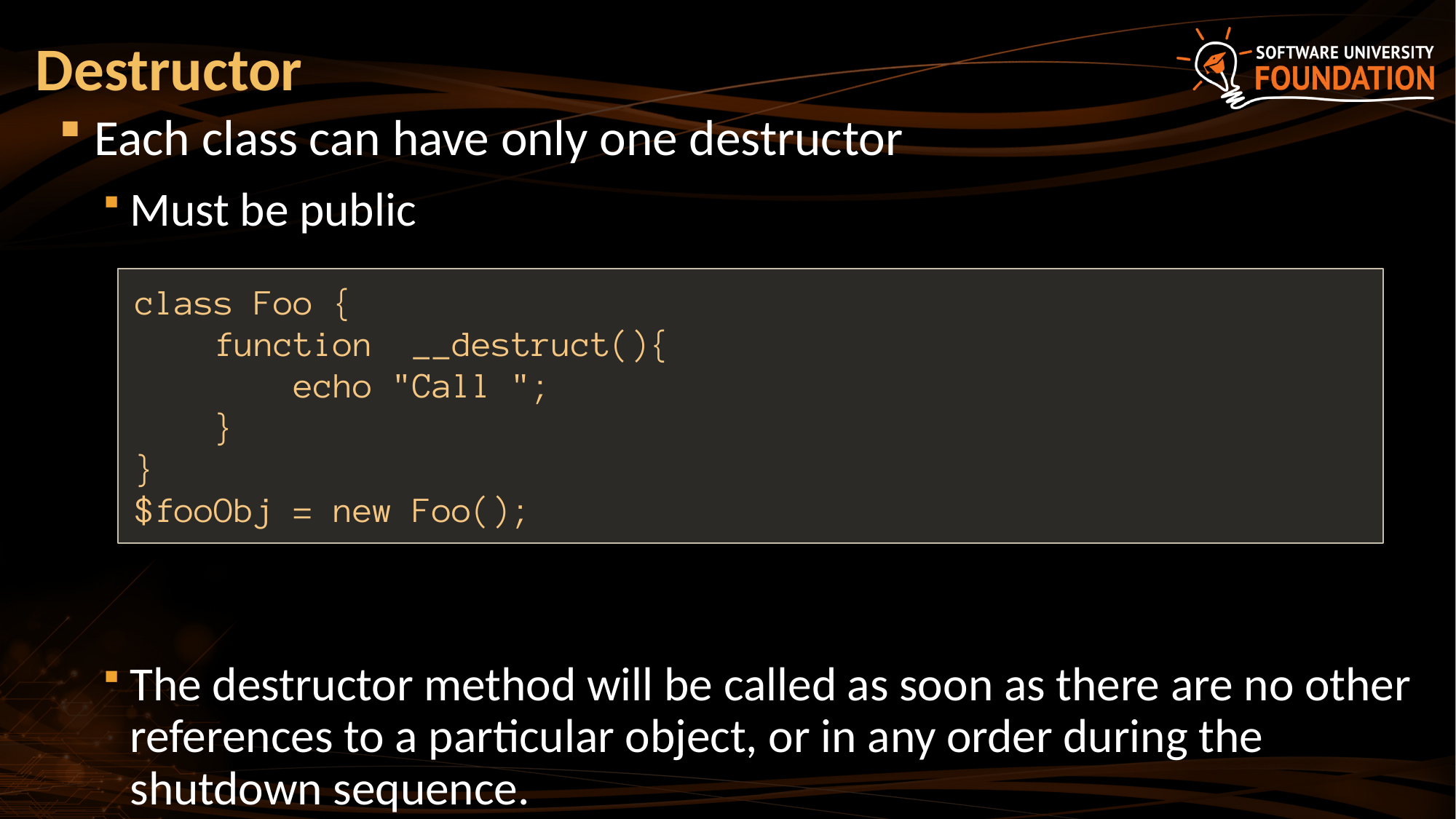

# Destructor
Each class can have only one destructor
Must be public

The destructor method will be called as soon as there are no other references to a particular object, or in any order during the shutdown sequence.
class Foo {
    function  __destruct(){
        echo "Call ";
    }
}
$fooObj = new Foo();